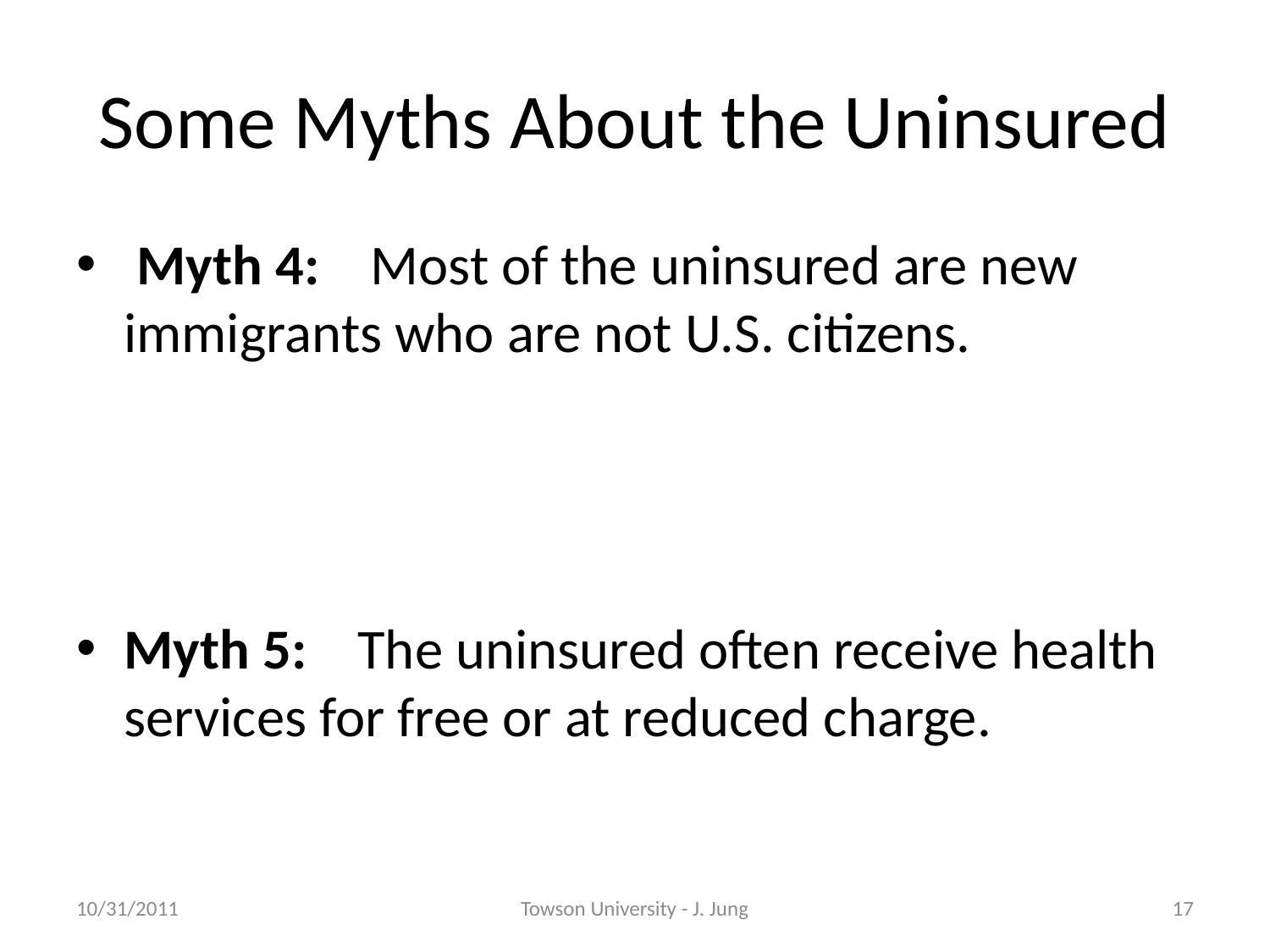

# Some Myths About the Uninsured
 Myth 4:    Most of the uninsured are new immigrants who are not U.S. citizens.

Myth 5:    The uninsured often receive health services for free or at reduced charge.
10/31/2011
Towson University - J. Jung
17